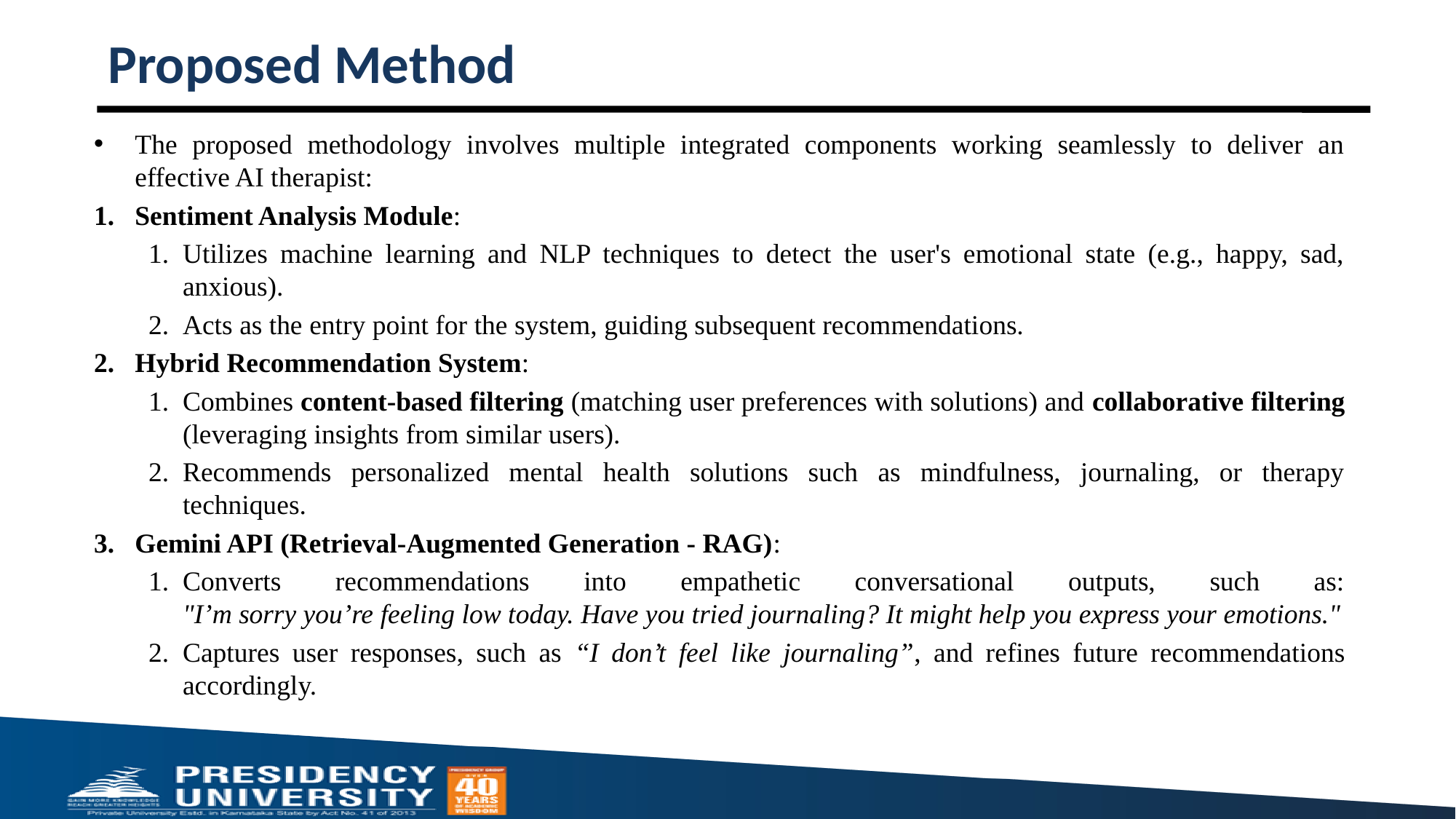

# Proposed Method
The proposed methodology involves multiple integrated components working seamlessly to deliver an effective AI therapist:
Sentiment Analysis Module:
Utilizes machine learning and NLP techniques to detect the user's emotional state (e.g., happy, sad, anxious).
Acts as the entry point for the system, guiding subsequent recommendations.
Hybrid Recommendation System:
Combines content-based filtering (matching user preferences with solutions) and collaborative filtering (leveraging insights from similar users).
Recommends personalized mental health solutions such as mindfulness, journaling, or therapy techniques.
Gemini API (Retrieval-Augmented Generation - RAG):
Converts recommendations into empathetic conversational outputs, such as:
"I’m sorry you’re feeling low today. Have you tried journaling? It might help you express your emotions."
Captures user responses, such as “I don’t feel like journaling”, and refines future recommendations accordingly.